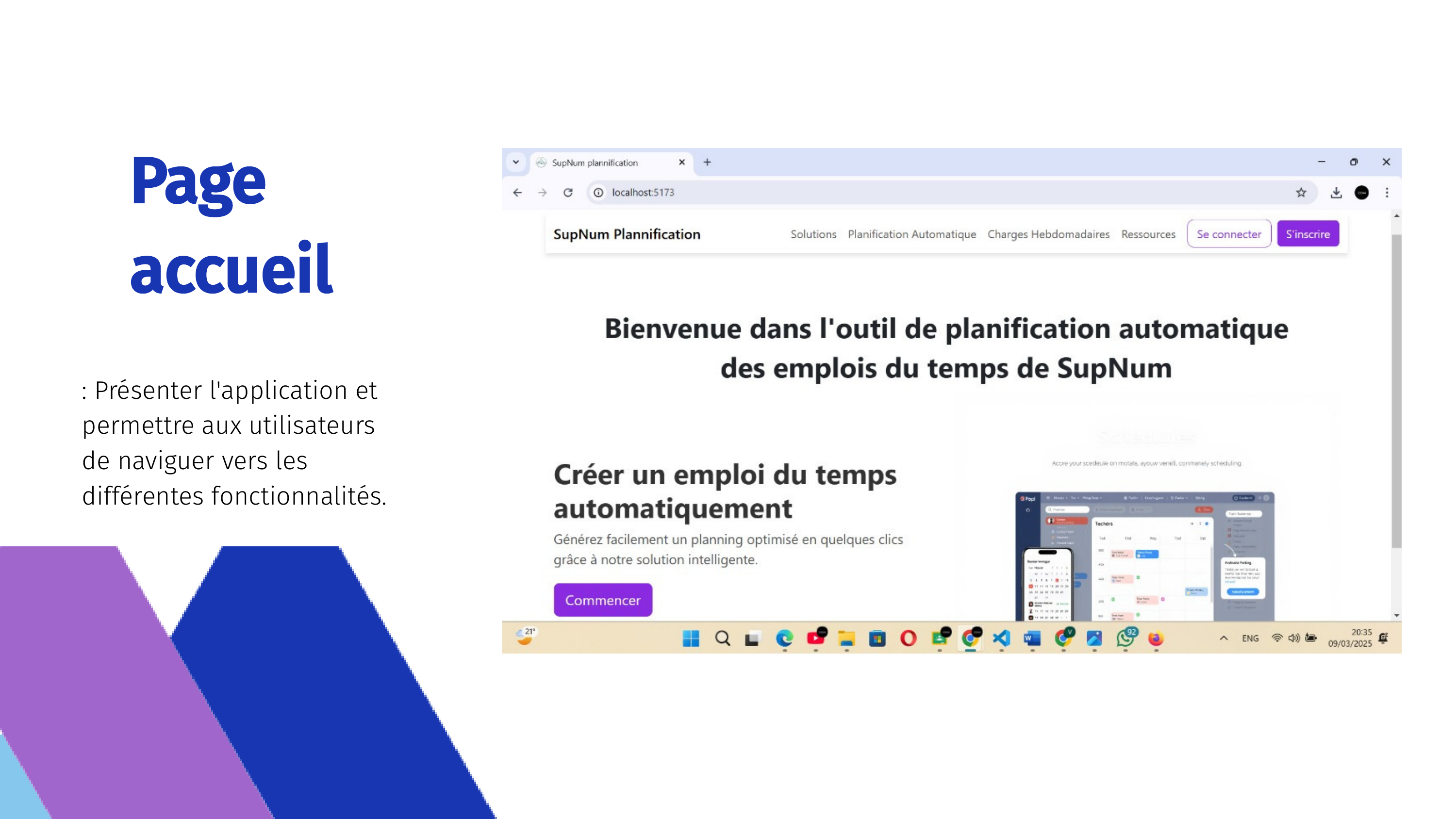

Page accueil

: Présenter l'application et permettre aux utilisateurs de naviguer vers les différentes fonctionnalités.